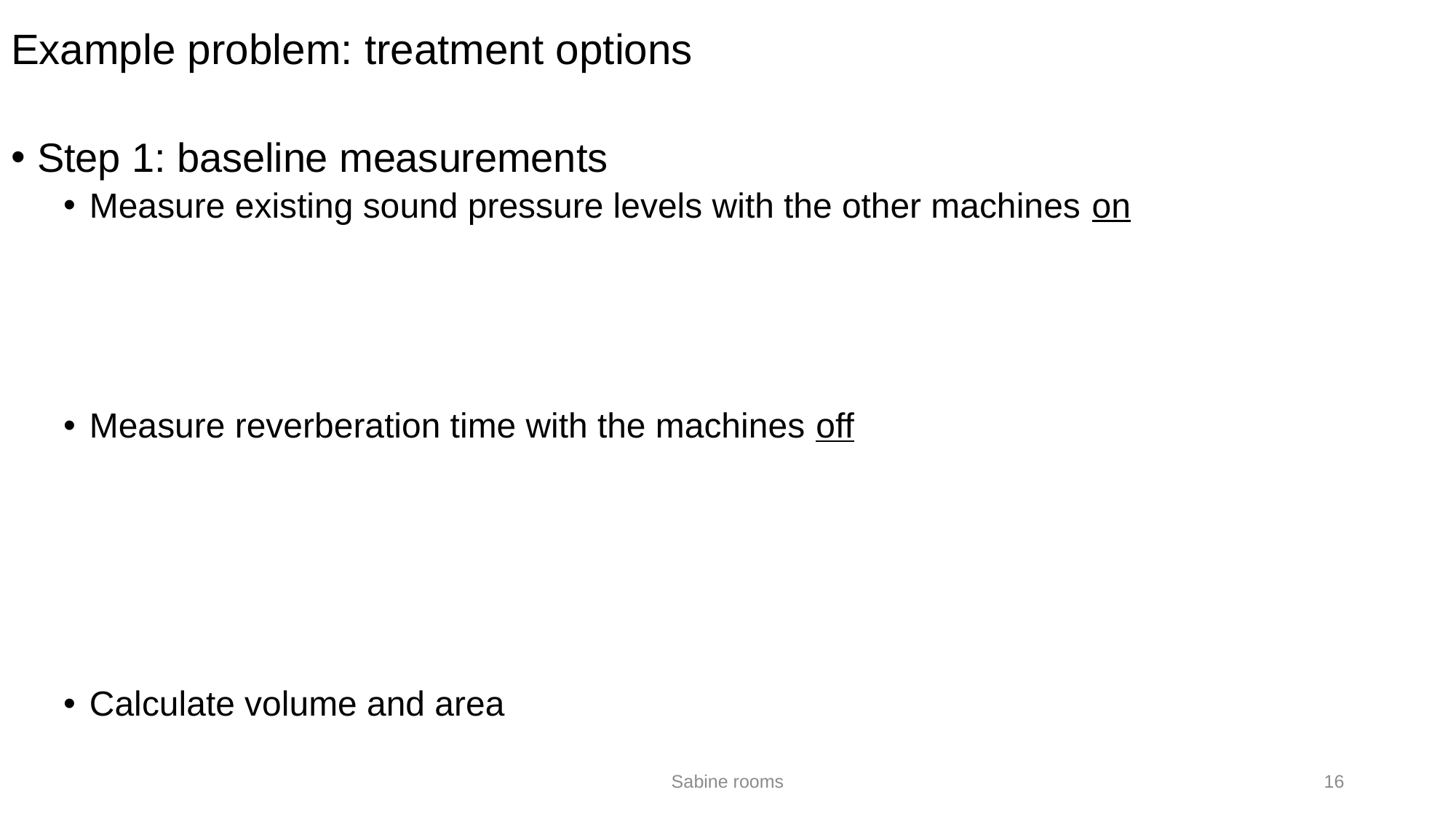

# Example problem: treatment options
Step 1: baseline measurements
Measure existing sound pressure levels with the other machines on

Measure reverberation time with the machines off

Calculate volume and area
Sabine rooms
16